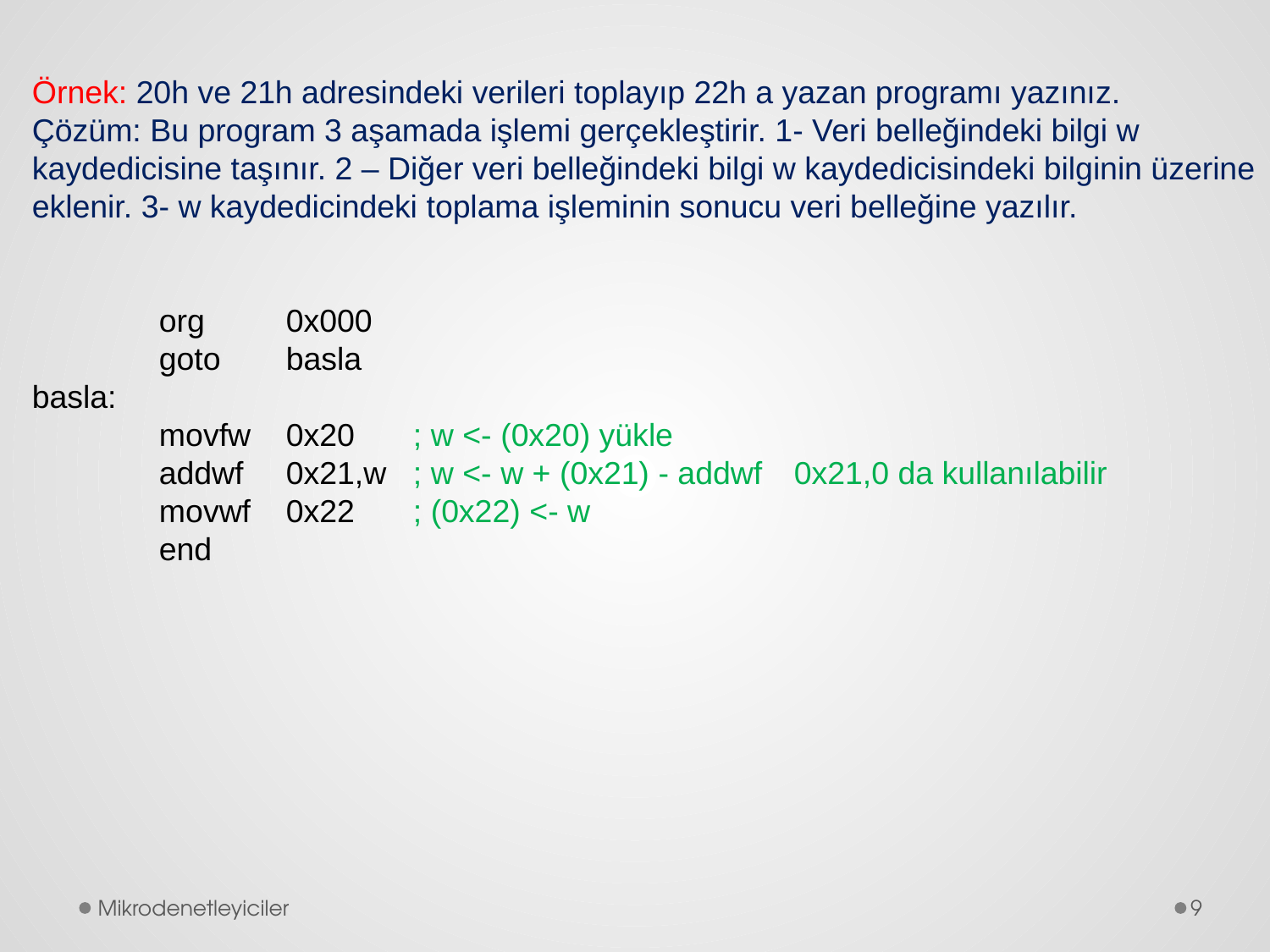

Örnek: 20h ve 21h adresindeki verileri toplayıp 22h a yazan programı yazınız.
Çözüm: Bu program 3 aşamada işlemi gerçekleştirir. 1- Veri belleğindeki bilgi w kaydedicisine taşınır. 2 – Diğer veri belleğindeki bilgi w kaydedicisindeki bilginin üzerine eklenir. 3- w kaydedicindeki toplama işleminin sonucu veri belleğine yazılır.

	org	0x000
	goto	basla
basla:
	movfw	0x20  	; w <- (0x20) yükle
	addwf	0x21,w	; w <- w + (0x21) - addwf	0x21,0 da kullanılabilir
	movwf	0x22	; (0x22) <- w
	end
Mikrodenetleyiciler
9